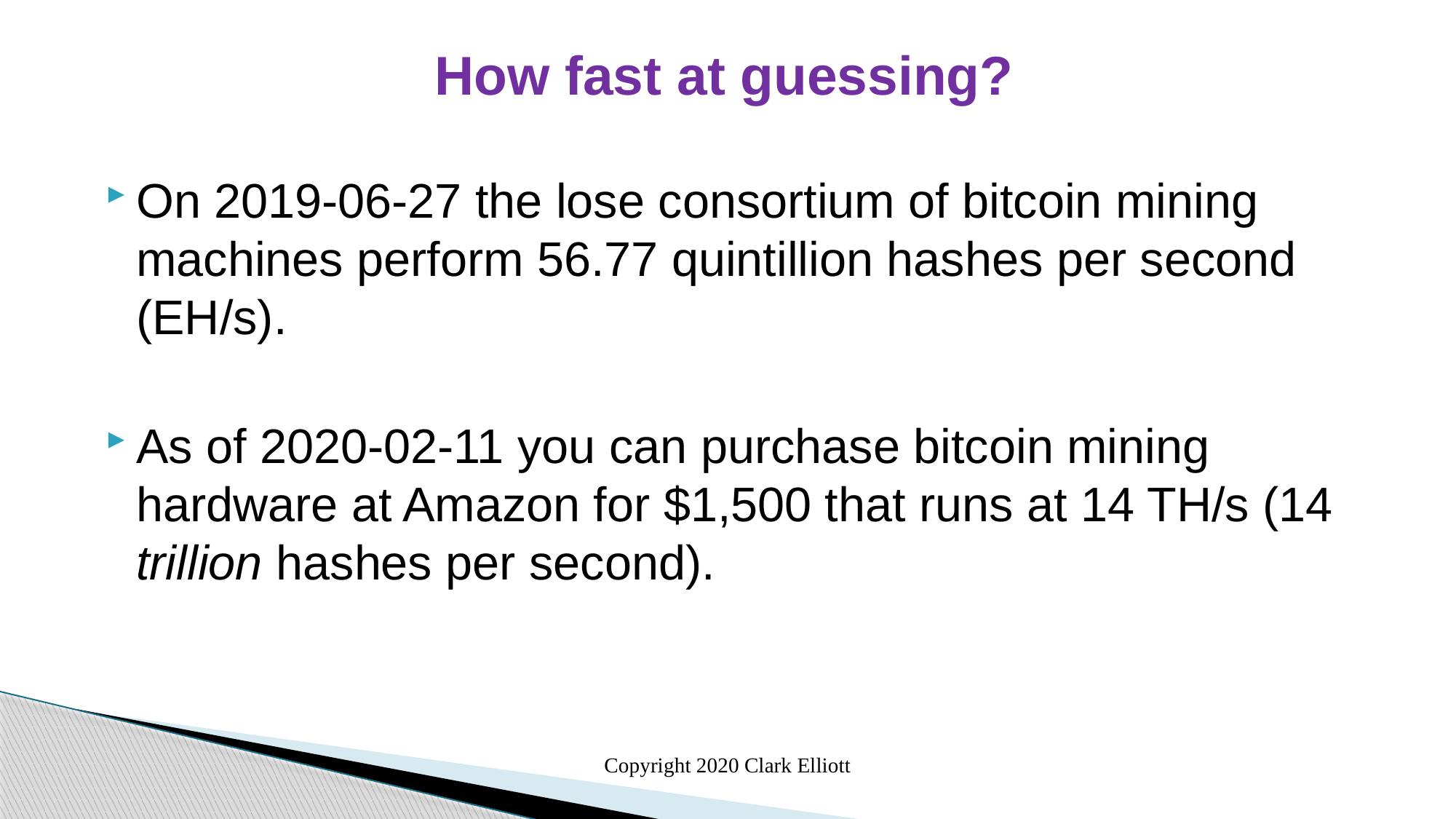

How fast at guessing?
On 2019-06-27 the lose consortium of bitcoin mining machines perform 56.77 quintillion hashes per second (EH/s).

As of 2020-02-11 you can purchase bitcoin mining hardware at Amazon for $1,500 that runs at 14 TH/s (14 trillion hashes per second).
Copyright 2020 Clark Elliott